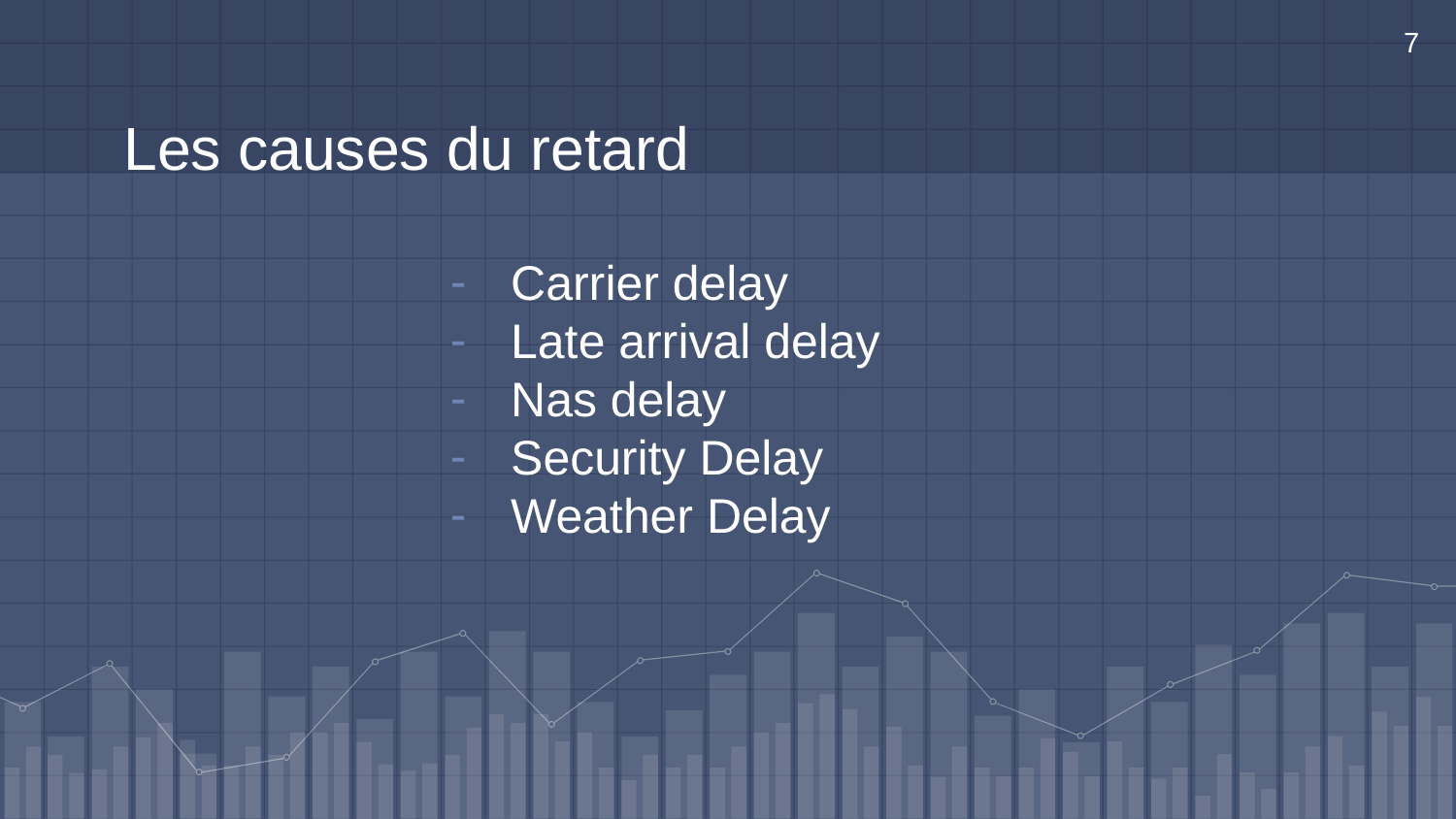

7
# Les causes du retard
Carrier delay
Late arrival delay
Nas delay
Security Delay
Weather Delay